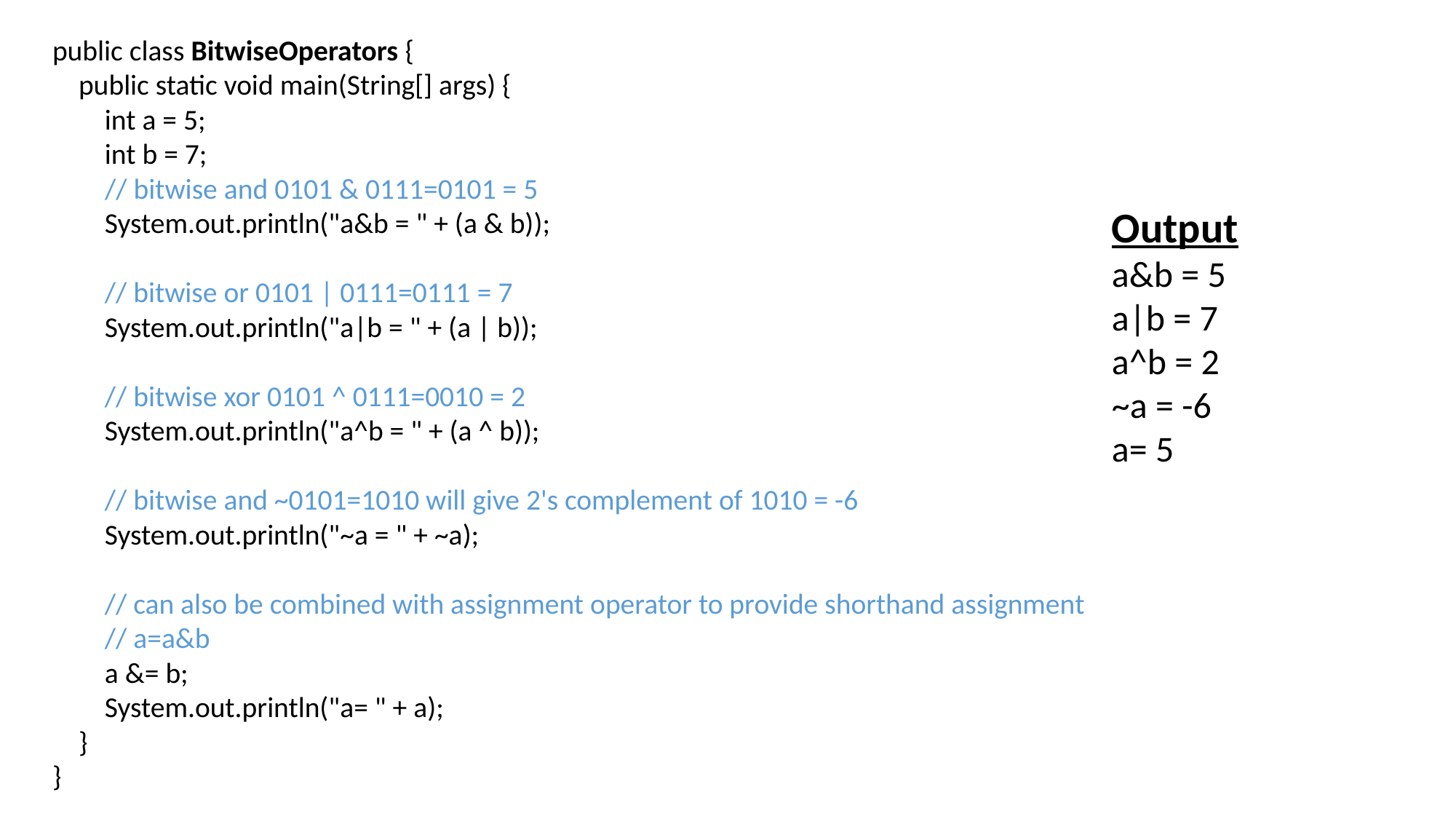

public class BitwiseOperators {
    public static void main(String[] args) {
        int a = 5;
        int b = 7;
        // bitwise and 0101 & 0111=0101 = 5
        System.out.println("a&b = " + (a & b));

        // bitwise or 0101 | 0111=0111 = 7
        System.out.println("a|b = " + (a | b));

        // bitwise xor 0101 ^ 0111=0010 = 2
        System.out.println("a^b = " + (a ^ b));

        // bitwise and ~0101=1010 will give 2's complement of 1010 = -6
        System.out.println("~a = " + ~a);

        // can also be combined with assignment operator to provide shorthand assignment
        // a=a&b
        a &= b;
        System.out.println("a= " + a);
    }
}

Output
a&b = 5
a|b = 7
a^b = 2
~a = -6
a= 5

67